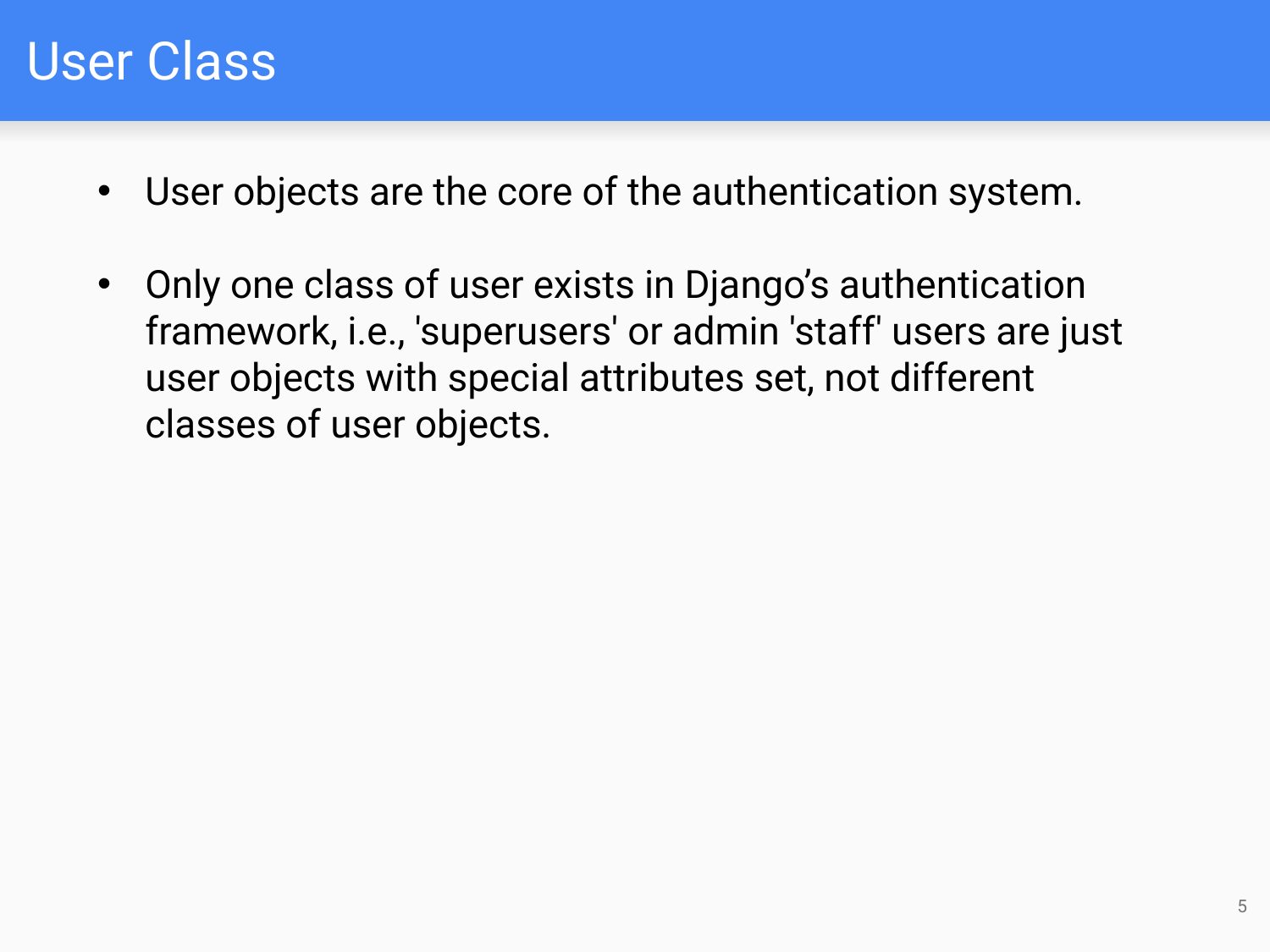

# User Class
User objects are the core of the authentication system.

Only one class of user exists in Django’s authentication framework, i.e., 'superusers' or admin 'staff' users are just user objects with special attributes set, not different classes of user objects.
5